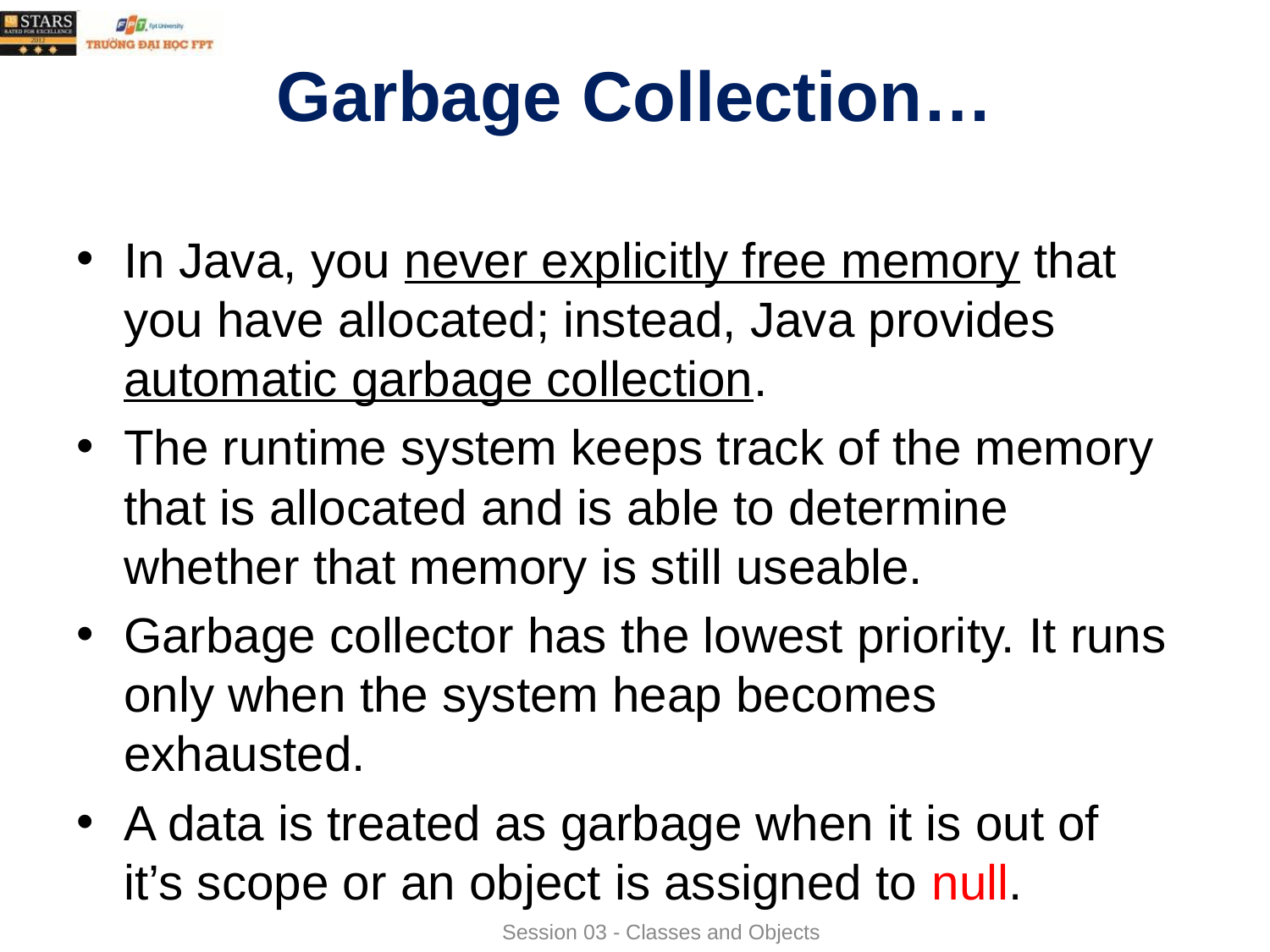

# Garbage Collection…
In Java, you never explicitly free memory that you have allocated; instead, Java provides automatic garbage collection.
The runtime system keeps track of the memory that is allocated and is able to determine whether that memory is still useable.
Garbage collector has the lowest priority. It runs only when the system heap becomes exhausted.
A data is treated as garbage when it is out of it’s scope or an object is assigned to null.

Session 03 - Classes and Objects